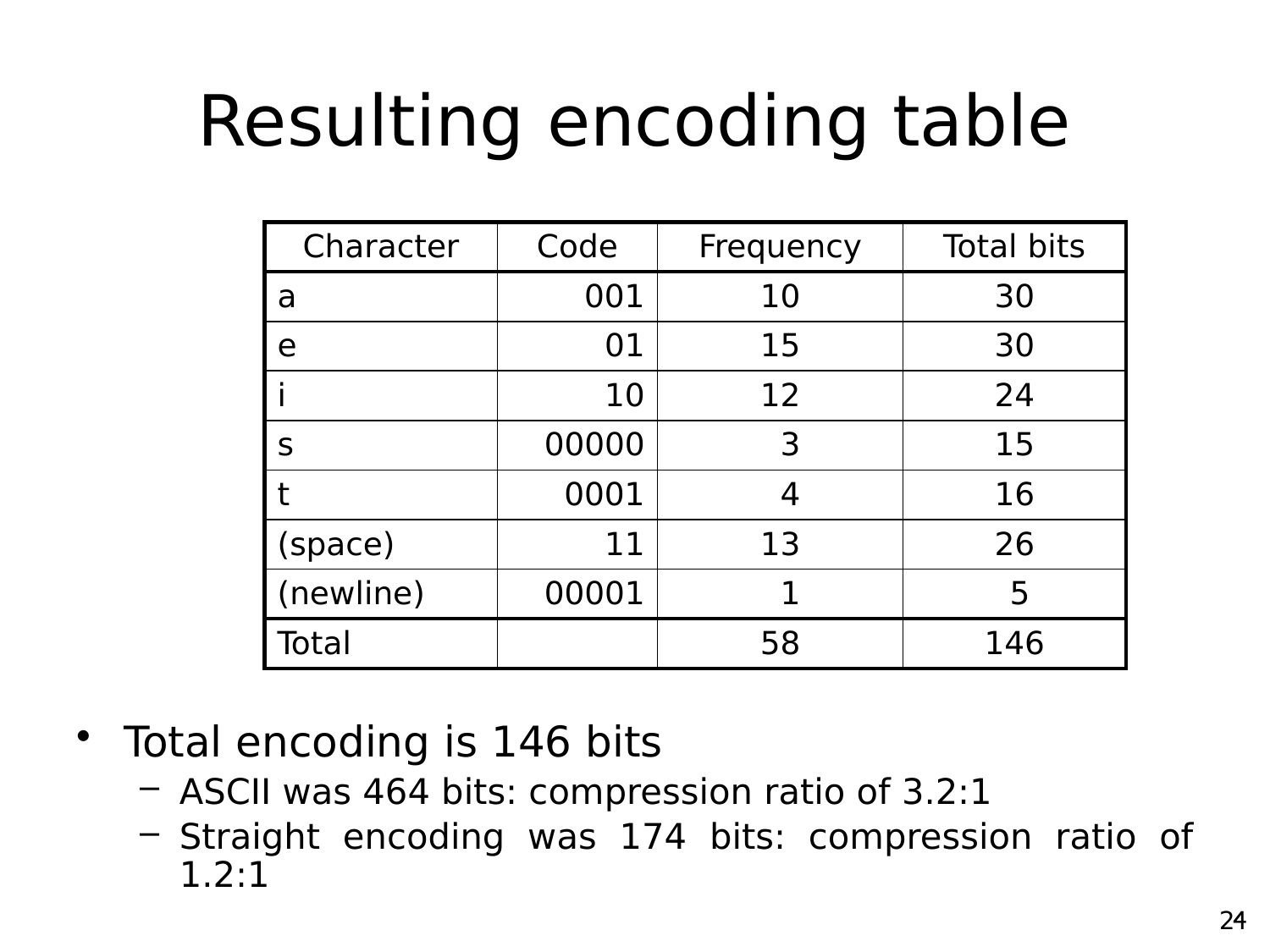

# Resulting encoding table

Total encoding is 146 bits
ASCII was 464 bits: compression ratio of 3.2:1
Straight encoding was 174 bits: compression ratio of 1.2:1
| Character | Code | Frequency | Total bits |
| --- | --- | --- | --- |
| a | 001 | 10 | 30 |
| e | 01 | 15 | 30 |
| i | 10 | 12 | 24 |
| s | 00000 | 3 | 15 |
| t | 0001 | 4 | 16 |
| (space) | 11 | 13 | 26 |
| (newline) | 00001 | 1 | 5 |
| Total |  | 58 | 146 |